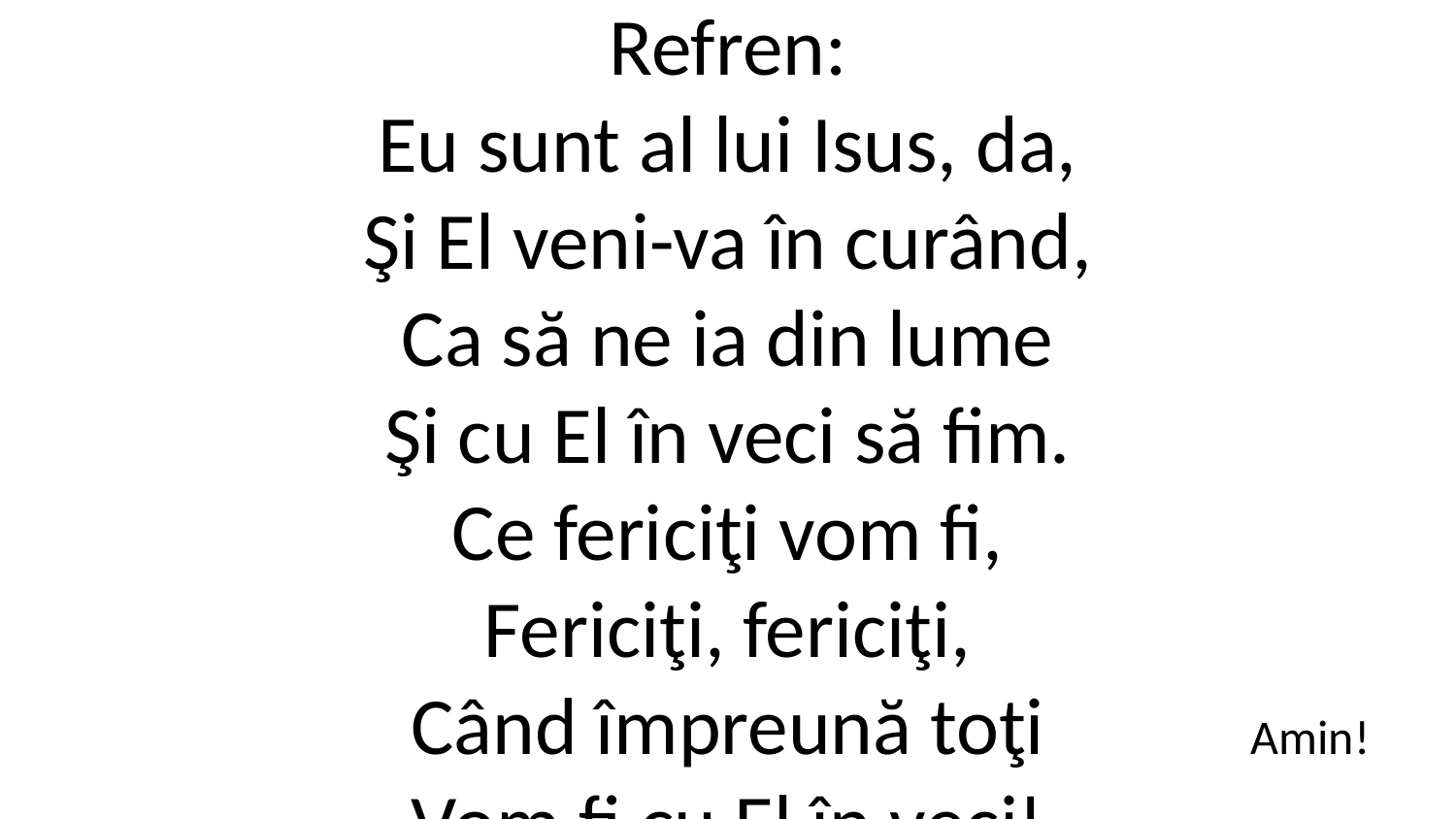

Refren:
Eu sunt al lui Isus, da,
Şi El veni-va în curând,
Ca să ne ia din lume
Şi cu El în veci să fim.
Ce fericiţi vom fi,
Fericiţi, fericiţi,
Când împreună toţi
Vom fi cu El în veci!

Amin!